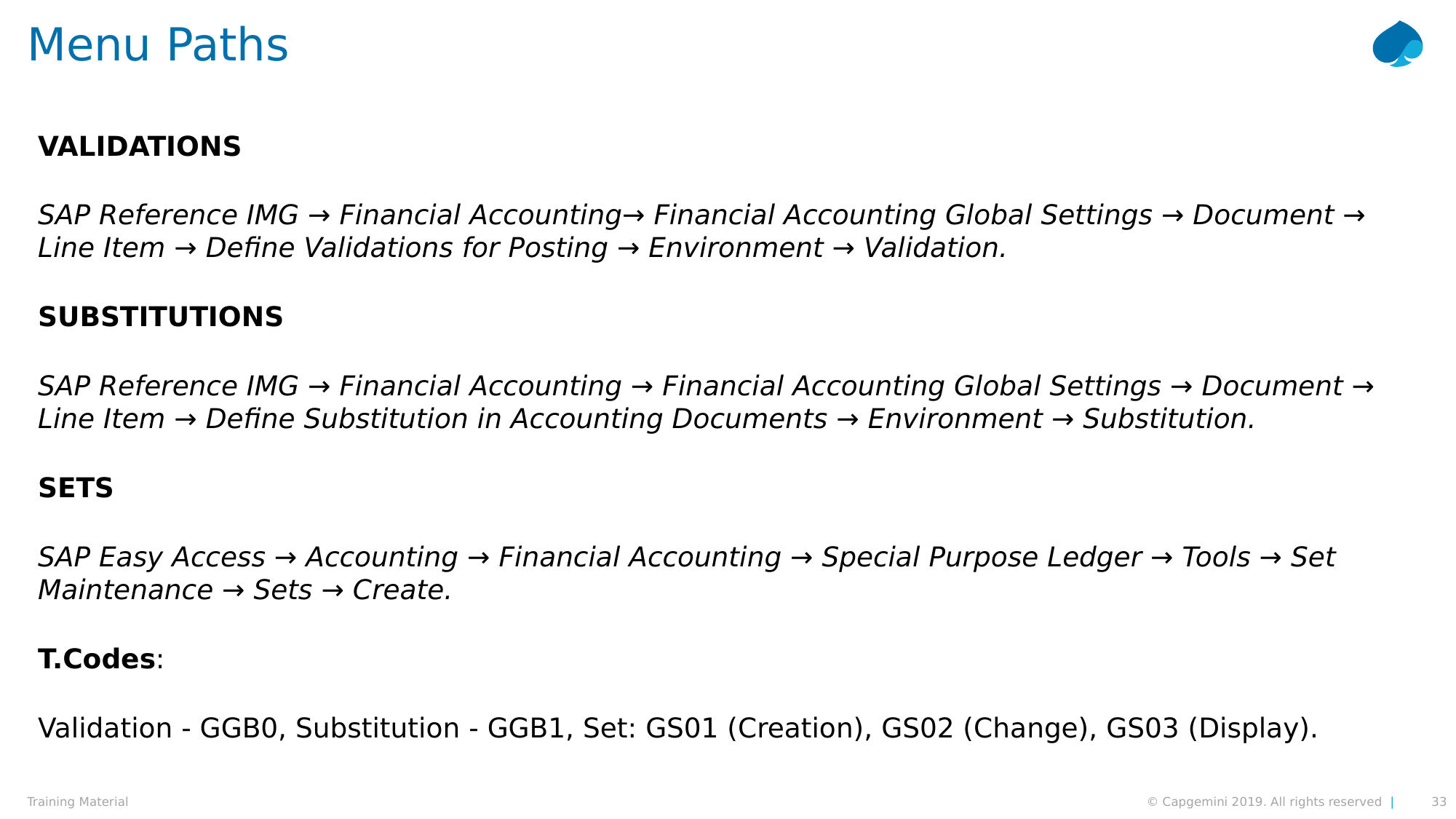

# Menu Paths
VALIDATIONS
SAP Reference IMG → Financial Accounting→ Financial Accounting Global Settings → Document → Line Item → Define Validations for Posting → Environment → Validation.
SUBSTITUTIONS
SAP Reference IMG → Financial Accounting → Financial Accounting Global Settings → Document → Line Item → Define Substitution in Accounting Documents → Environment → Substitution.
SETS
SAP Easy Access → Accounting → Financial Accounting → Special Purpose Ledger → Tools → Set Maintenance → Sets → Create.
T.Codes:
Validation - GGB0, Substitution - GGB1, Set: GS01 (Creation), GS02 (Change), GS03 (Display).